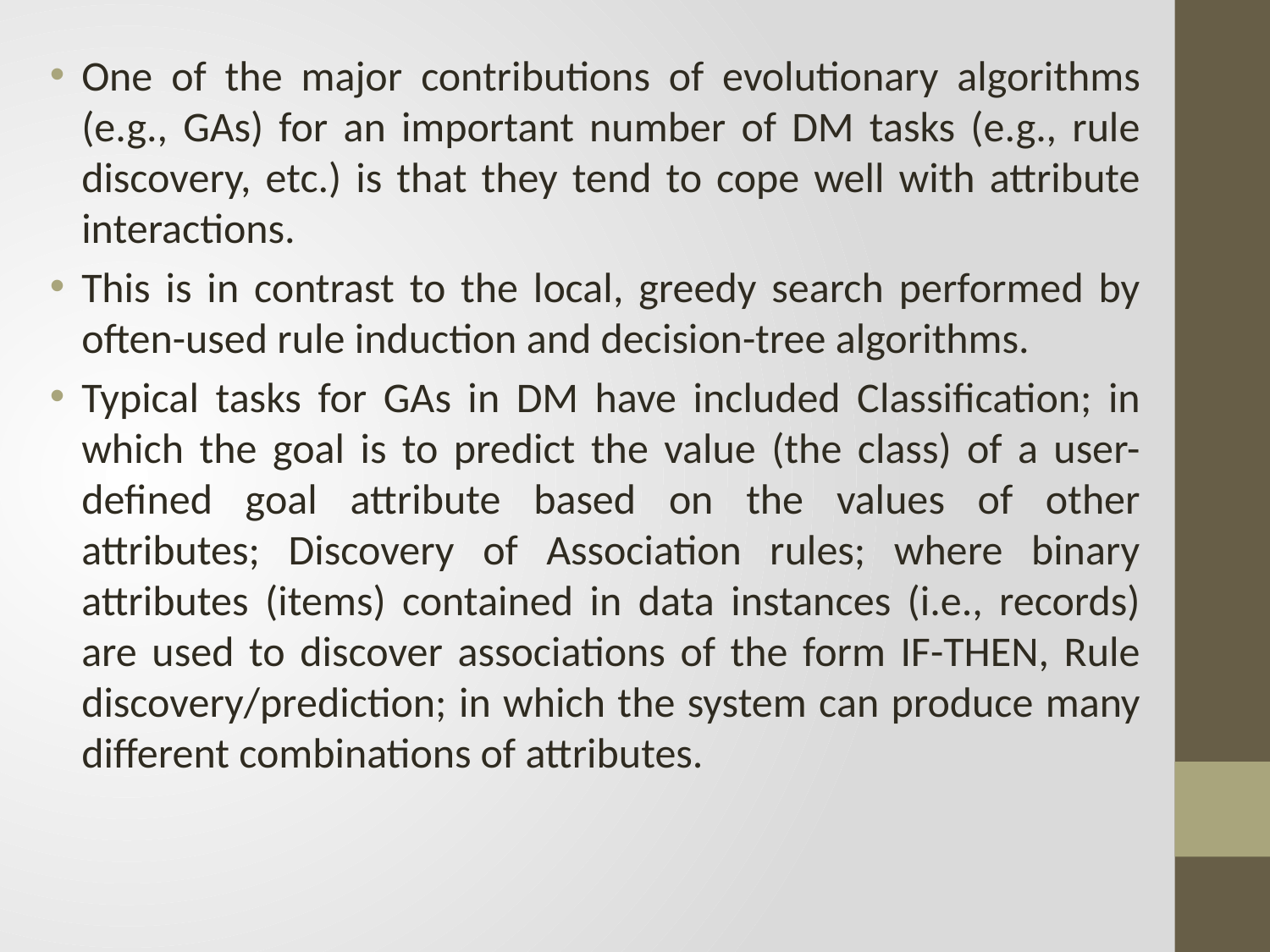

One of the major contributions of evolutionary algorithms (e.g., GAs) for an important number of DM tasks (e.g., rule discovery, etc.) is that they tend to cope well with attribute interactions.
This is in contrast to the local, greedy search performed by often-used rule induction and decision-tree algorithms.
Typical tasks for GAs in DM have included Classification; in which the goal is to predict the value (the class) of a user-defined goal attribute based on the values of other attributes; Discovery of Association rules; where binary attributes (items) contained in data instances (i.e., records) are used to discover associations of the form IF-THEN, Rule discovery/prediction; in which the system can produce many different combinations of attributes.